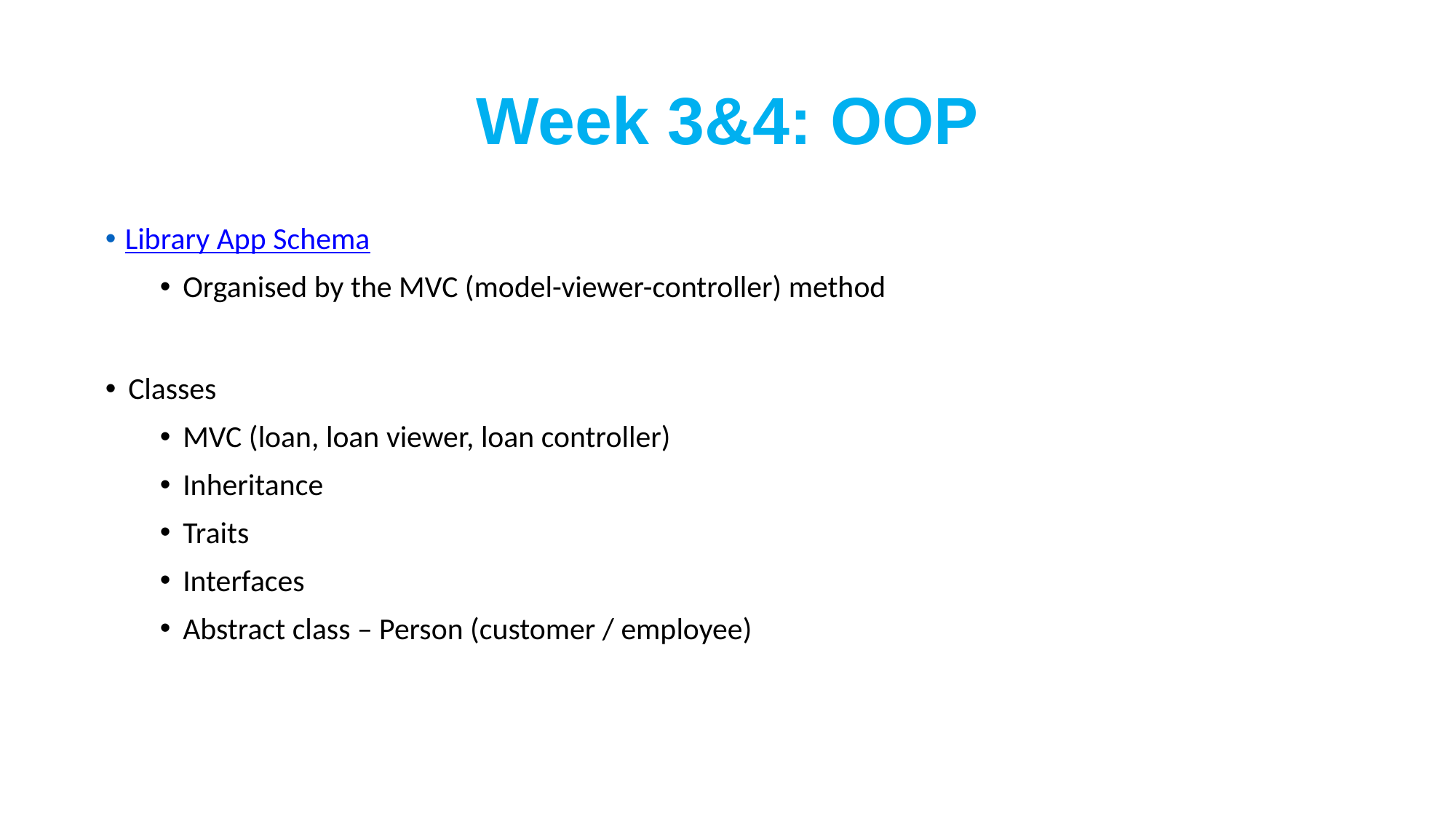

# Week 3&4: OOP
Library App Schema
Organised by the MVC (model-viewer-controller) method

Classes
MVC (loan, loan viewer, loan controller)
Inheritance
Traits
Interfaces
Abstract class – Person (customer / employee)